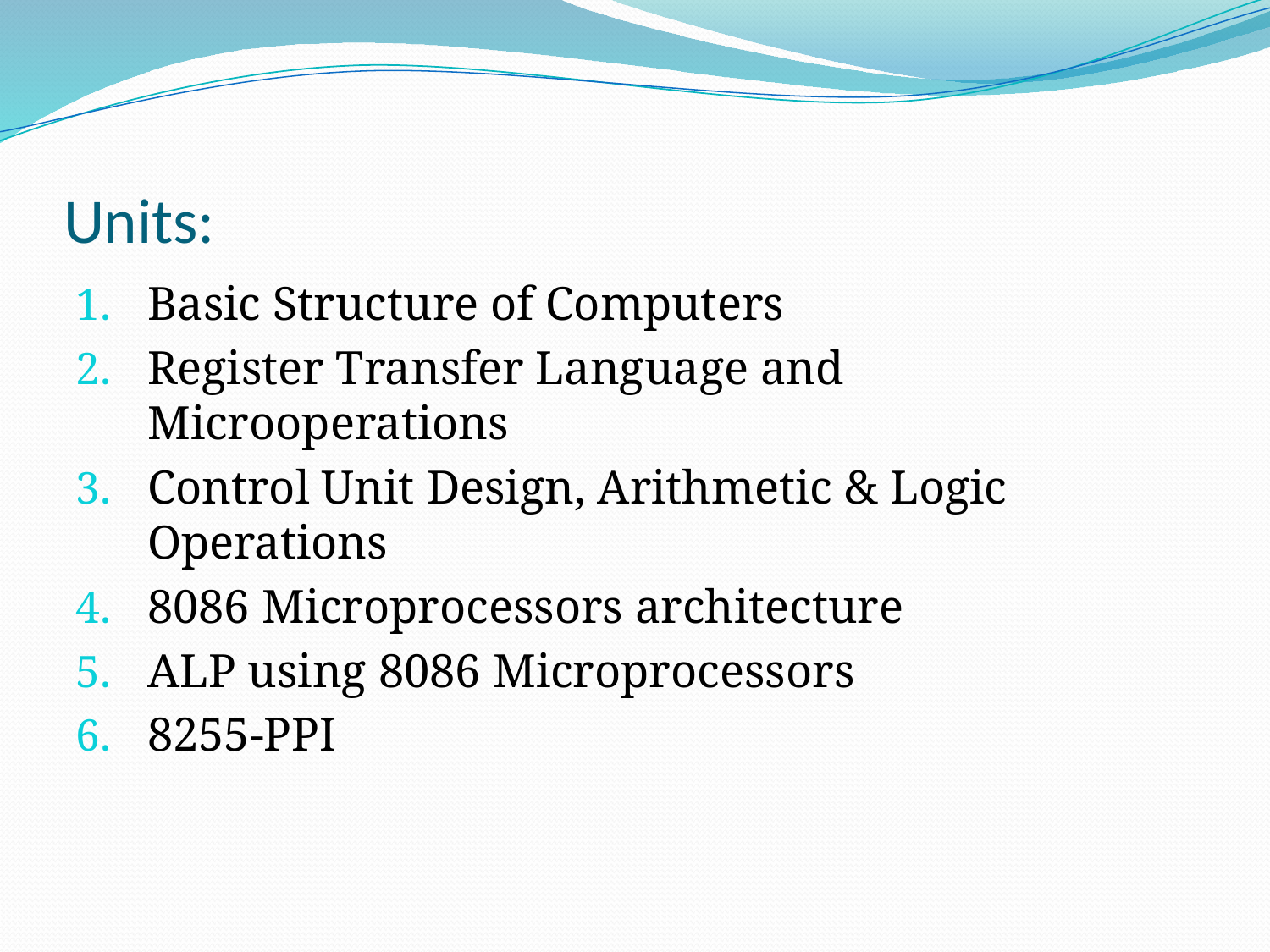

# Units:
Basic Structure of Computers
Register Transfer Language and Microoperations
Control Unit Design, Arithmetic & Logic Operations
8086 Microprocessors architecture
ALP using 8086 Microprocessors
8255-PPI